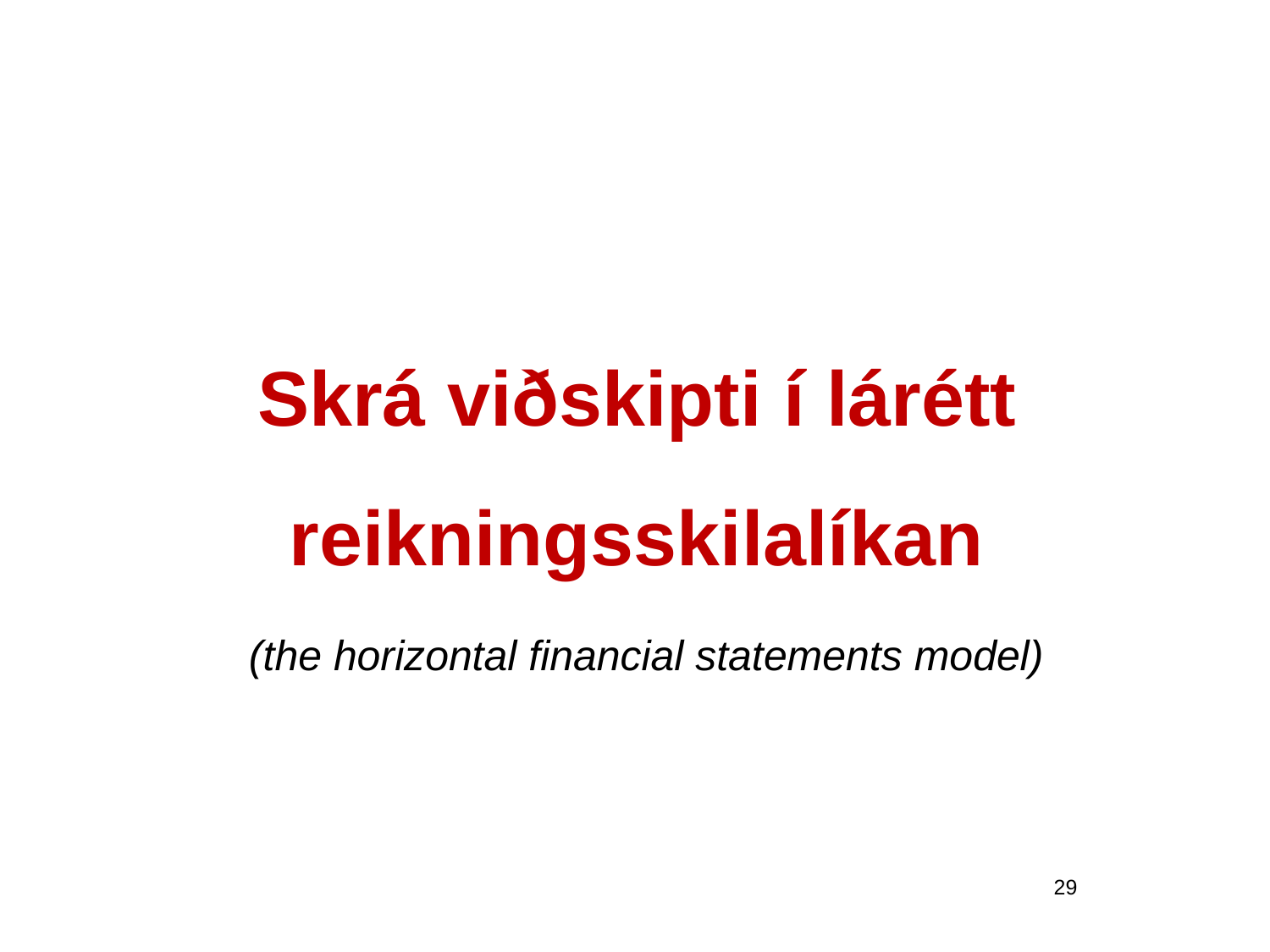

Skrá viðskipti í lárétt reikningsskilalíkan
       (the horizontal financial statements model)

29